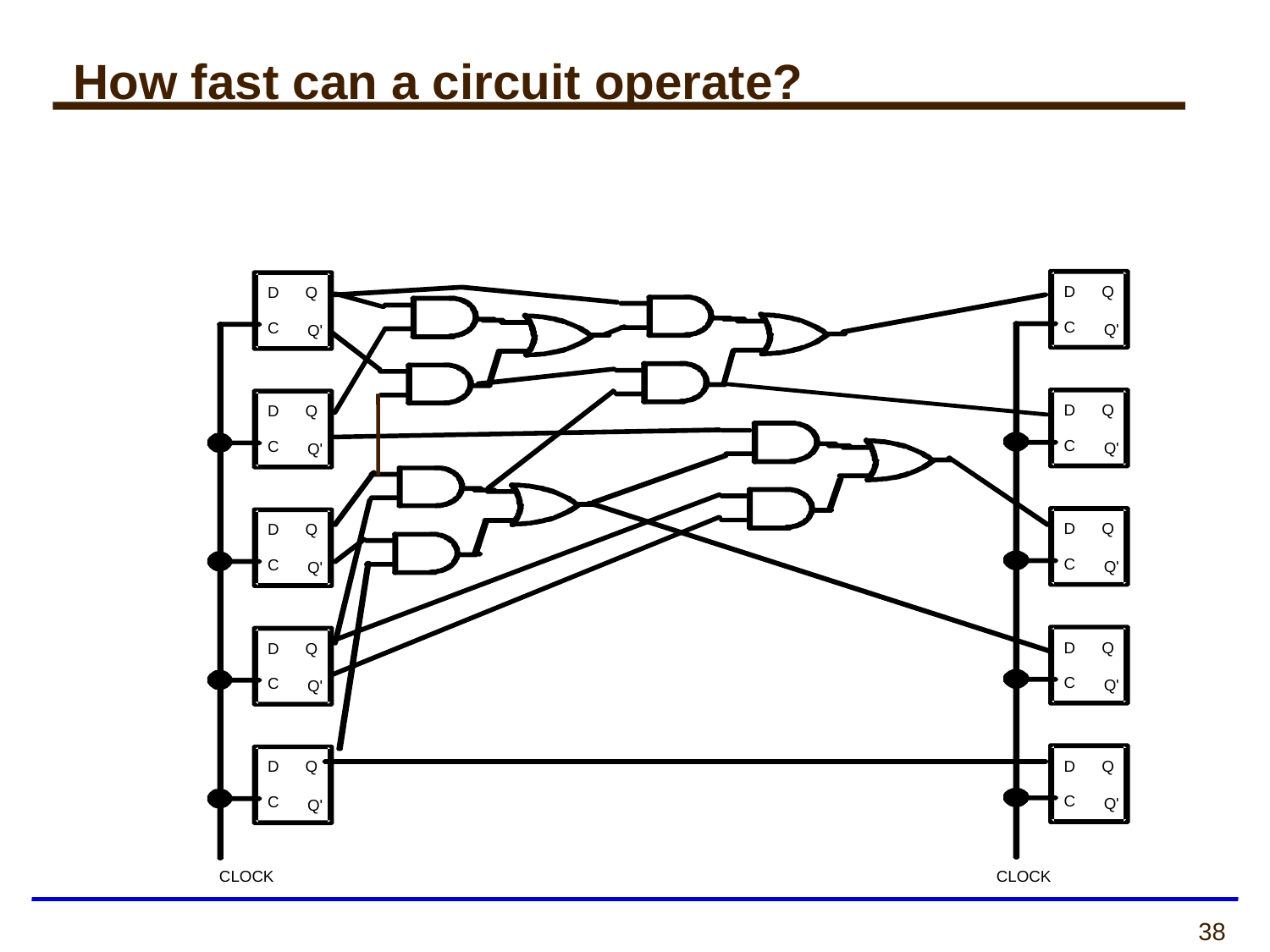

# How fast can a circuit operate?

D
Q
D
Q

C
C

Q'

Q'

D
Q

D
Q

C
C

Q'

Q'

D
Q

D
Q

C
C
Q'
Q'

D
Q
D
Q

C
C
Q'
Q'

D
Q
D
Q

C
C
Q'
Q'

CLOCK
CLOCK